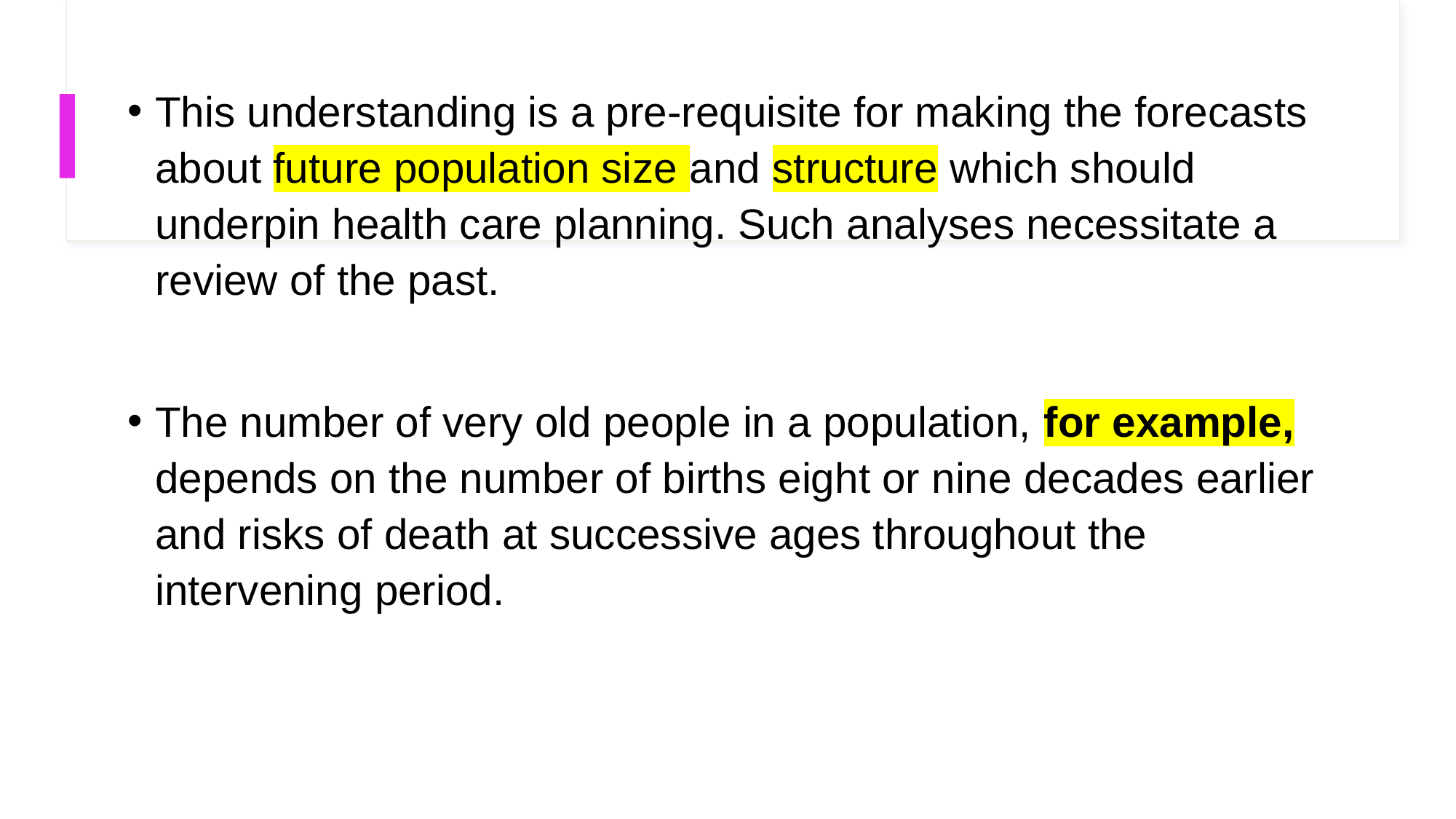

This understanding is a pre-requisite for making the forecasts about future population size and structure which should underpin health care planning. Such analyses necessitate a review of the past.

The number of very old people in a population, for example, depends on the number of births eight or nine decades earlier and risks of death at successive ages throughout the intervening period.